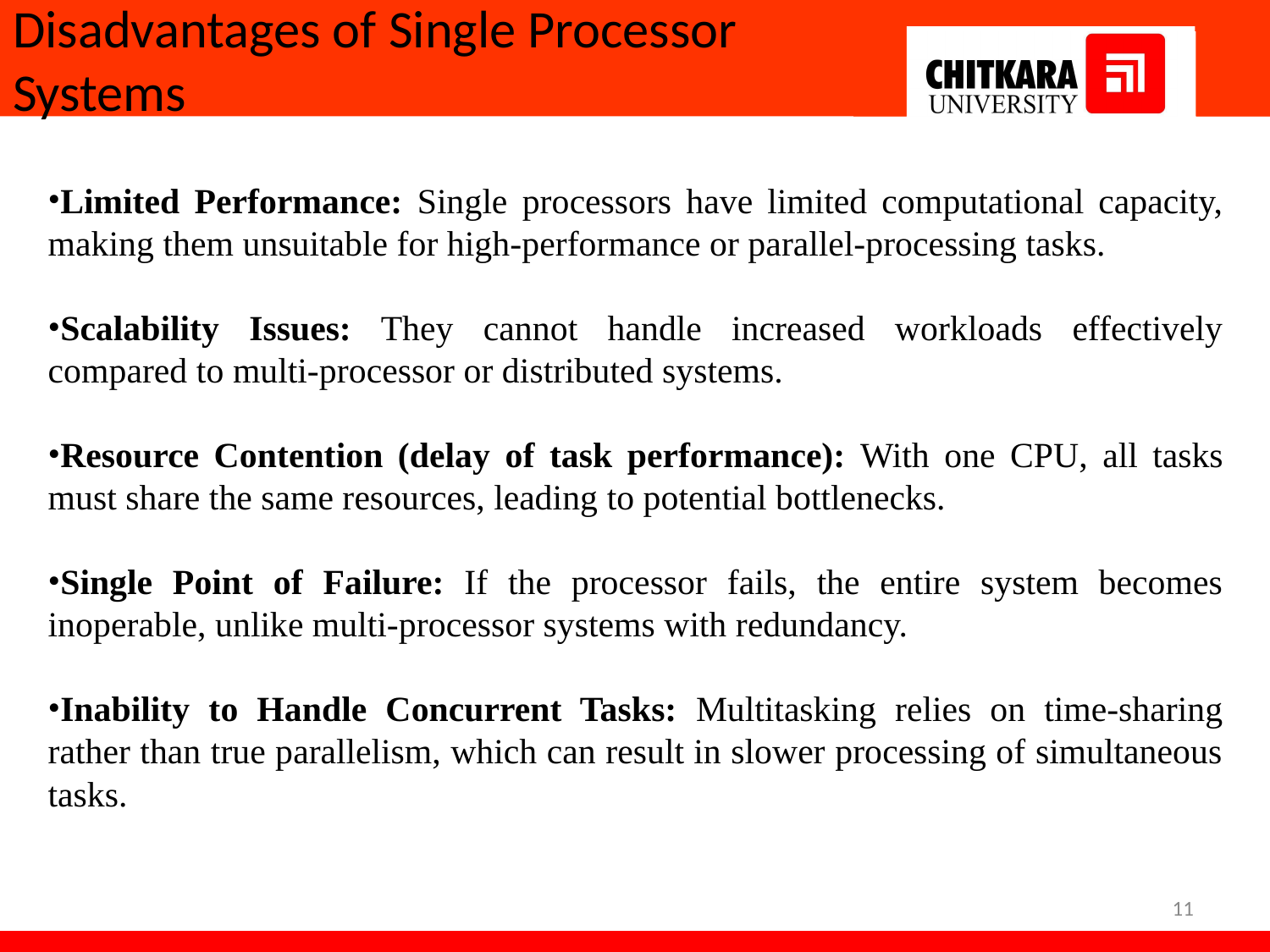

# Disadvantages of Single Processor Systems
Limited Performance: Single processors have limited computational capacity, making them unsuitable for high-performance or parallel-processing tasks.

Scalability Issues: They cannot handle increased workloads effectively compared to multi-processor or distributed systems.

Resource Contention (delay of task performance): With one CPU, all tasks must share the same resources, leading to potential bottlenecks.

Single Point of Failure: If the processor fails, the entire system becomes inoperable, unlike multi-processor systems with redundancy.

Inability to Handle Concurrent Tasks: Multitasking relies on time-sharing rather than true parallelism, which can result in slower processing of simultaneous tasks.
11